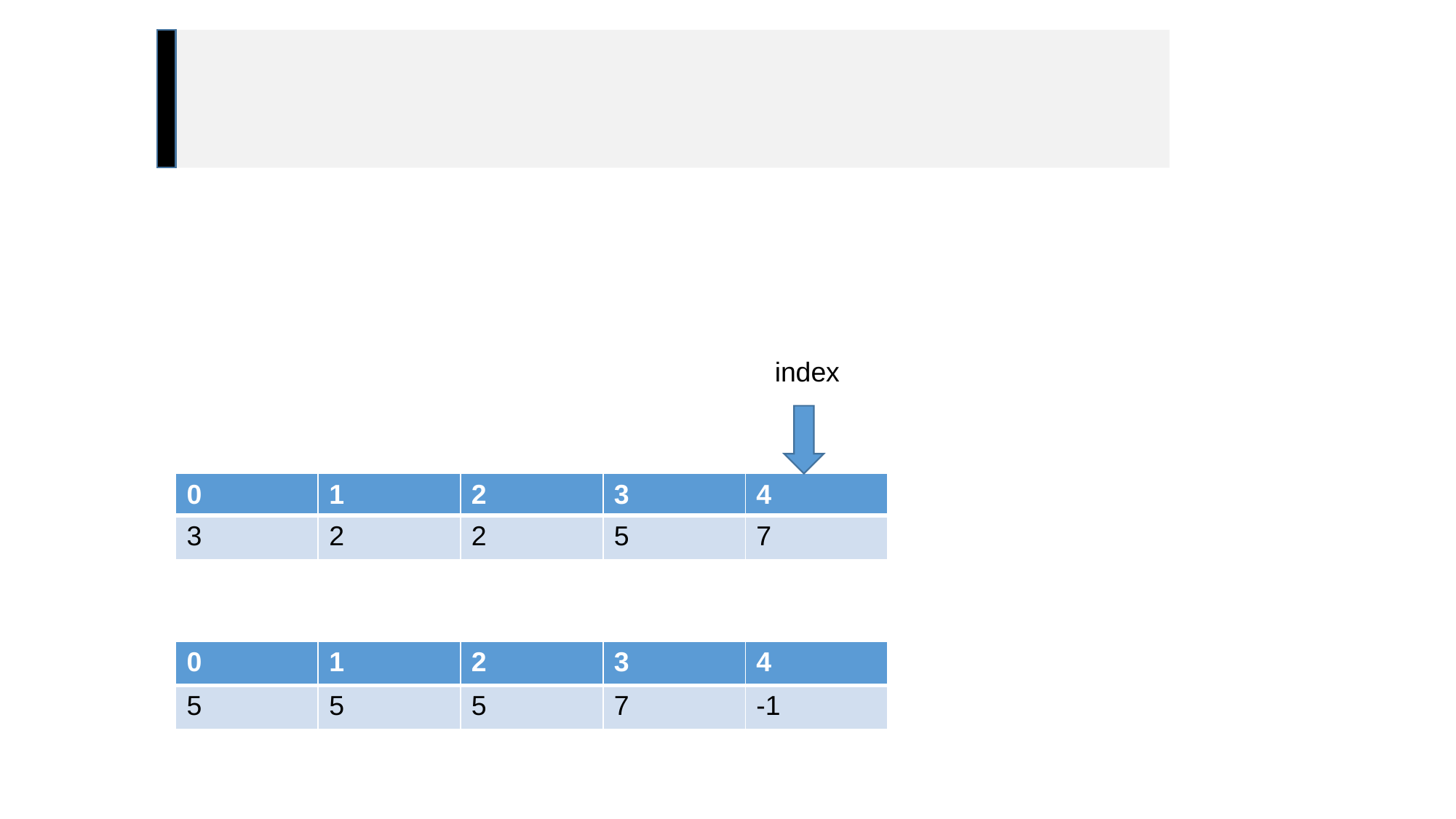

index

| 0 | 1 | 2 | 3 | 4 |
| --- | --- | --- | --- | --- |
| 3 | 2 | 2 | 5 | 7 |
| 0 | 1 | 2 | 3 | 4 |
| --- | --- | --- | --- | --- |
| 5 | 5 | 5 | 7 | -1 |